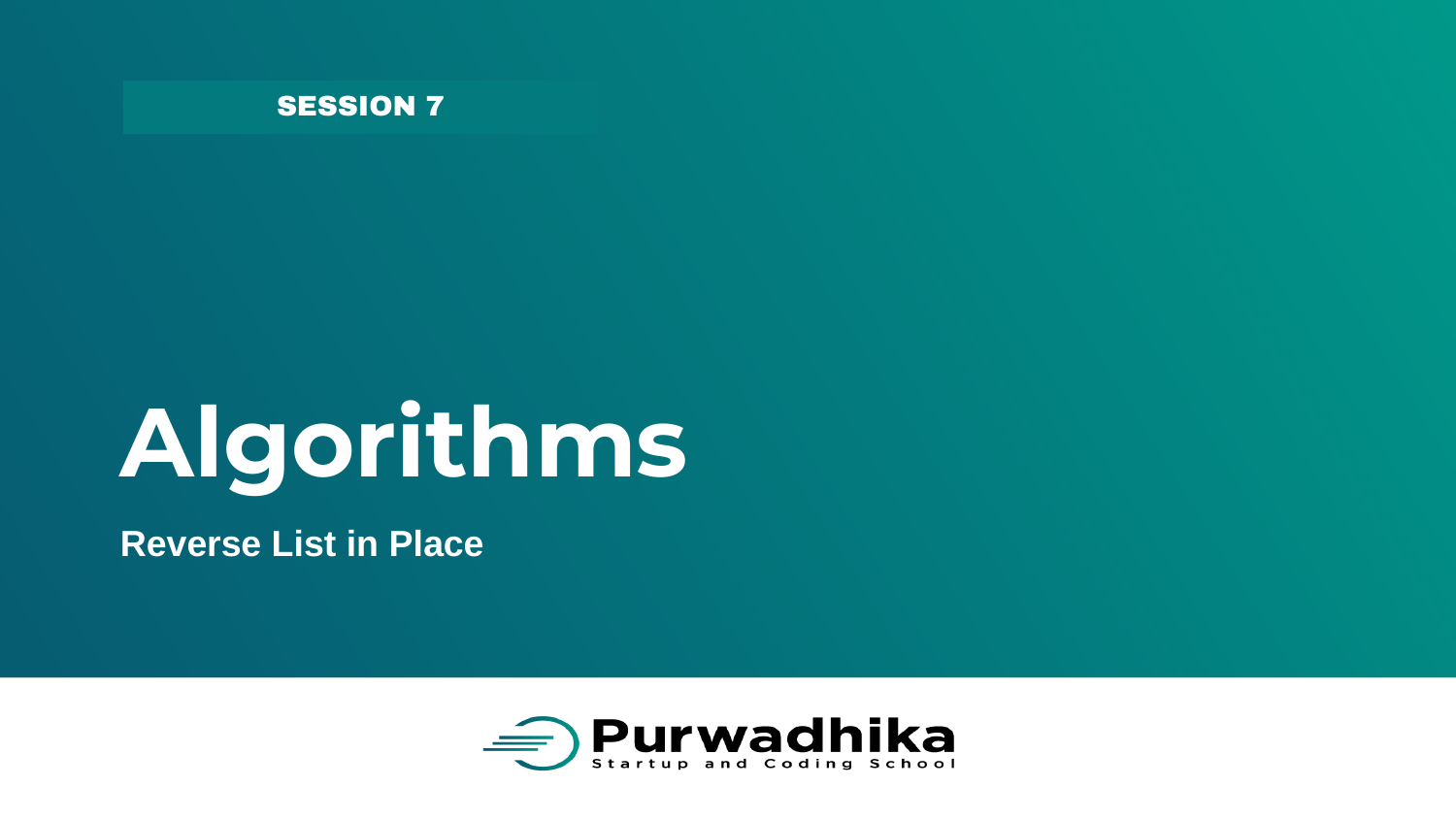

SESSION 7
# Algorithms
Reverse List in Place